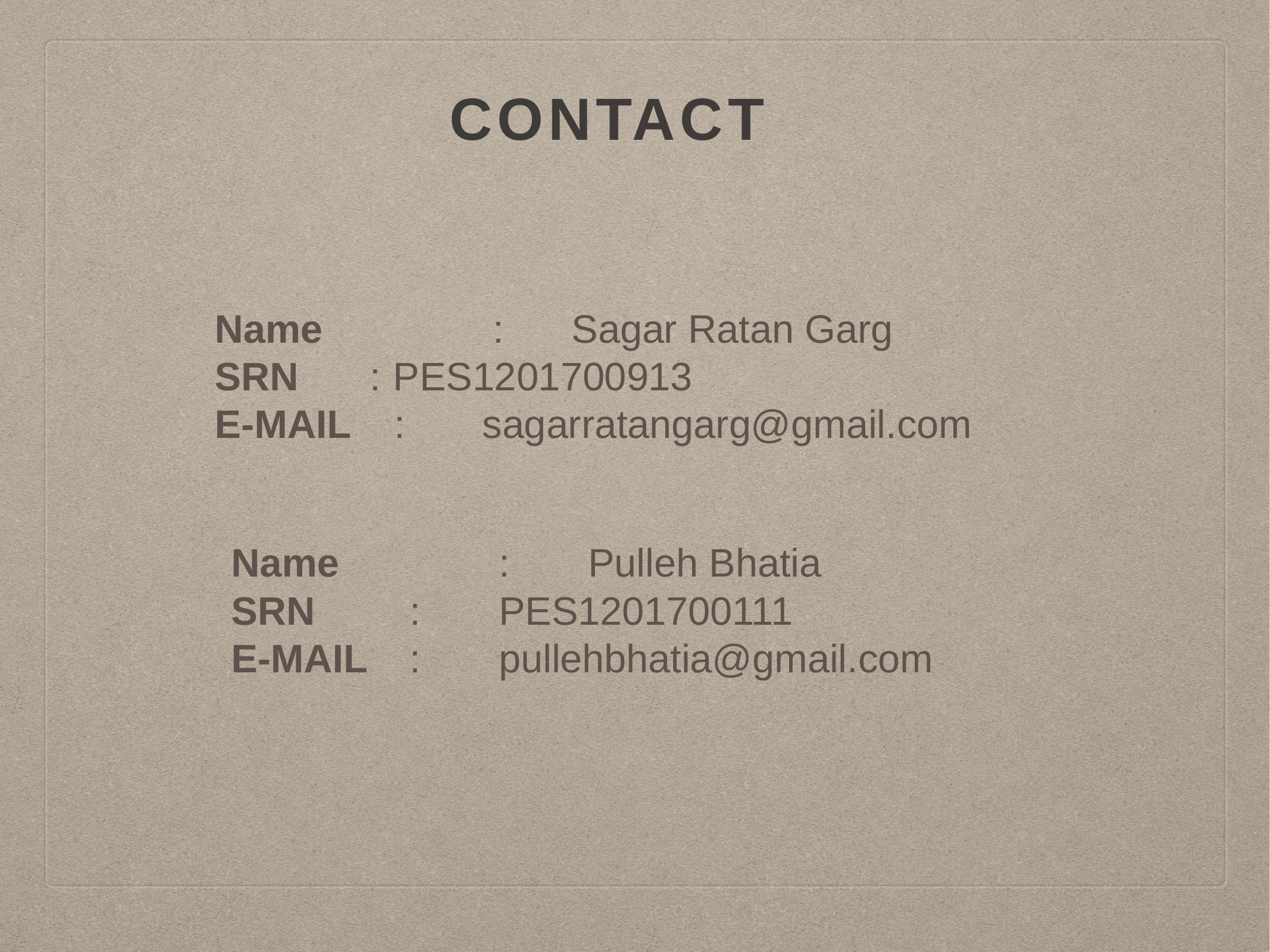

# Contact
Name		 :	Sagar Ratan Garg
SRN	      :	PES1201700913
E-MAIL    :	sagarratangarg@gmail.com
Name		:	Pulleh Bhatia
SRN		:	PES1201700111
E-MAIL	:	pullehbhatia@gmail.com